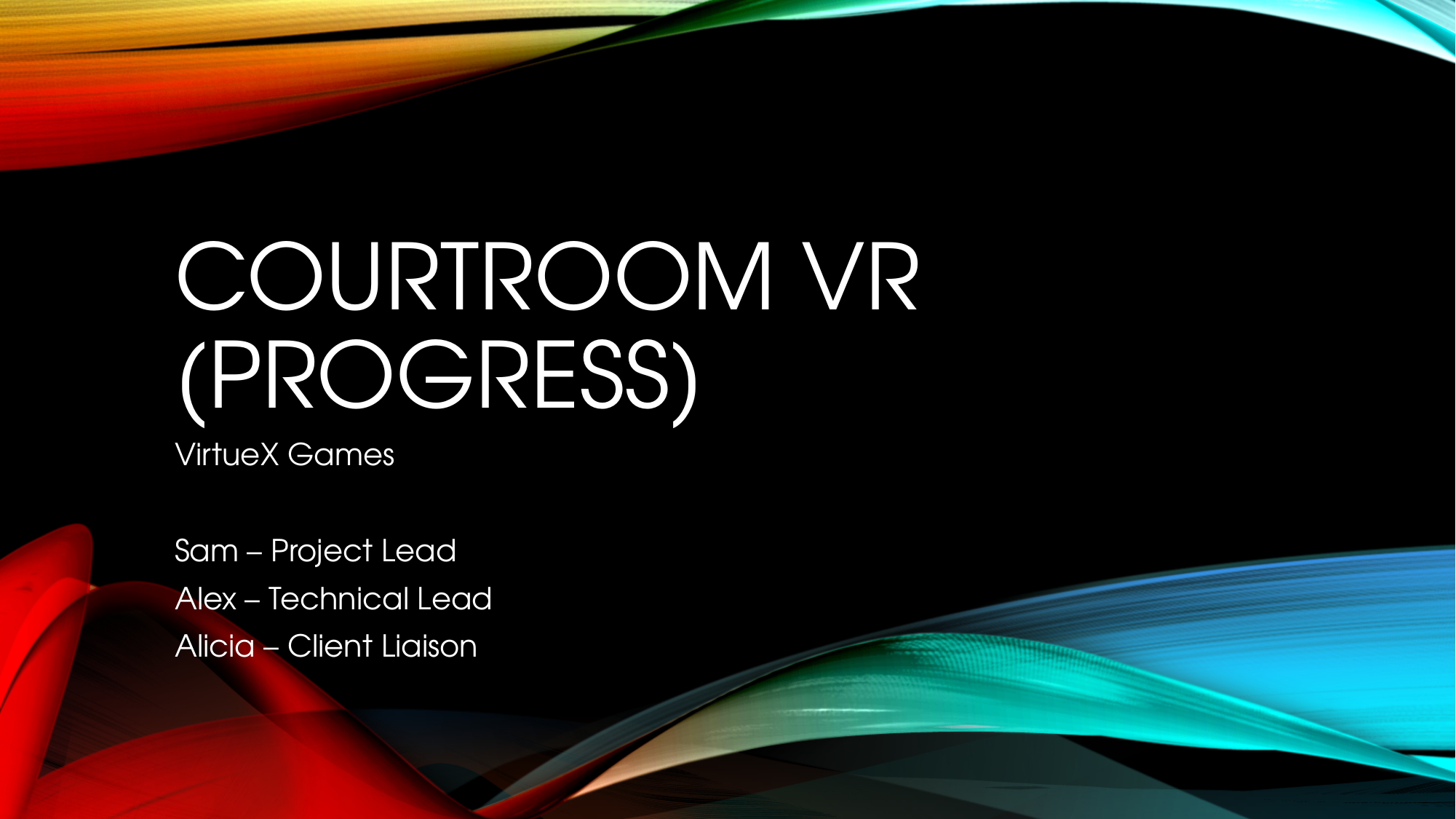

# Courtroom VR (Progress)
VirtueX Games

Sam – Project Lead
Alex – Technical Lead
Alicia – Client Liaison